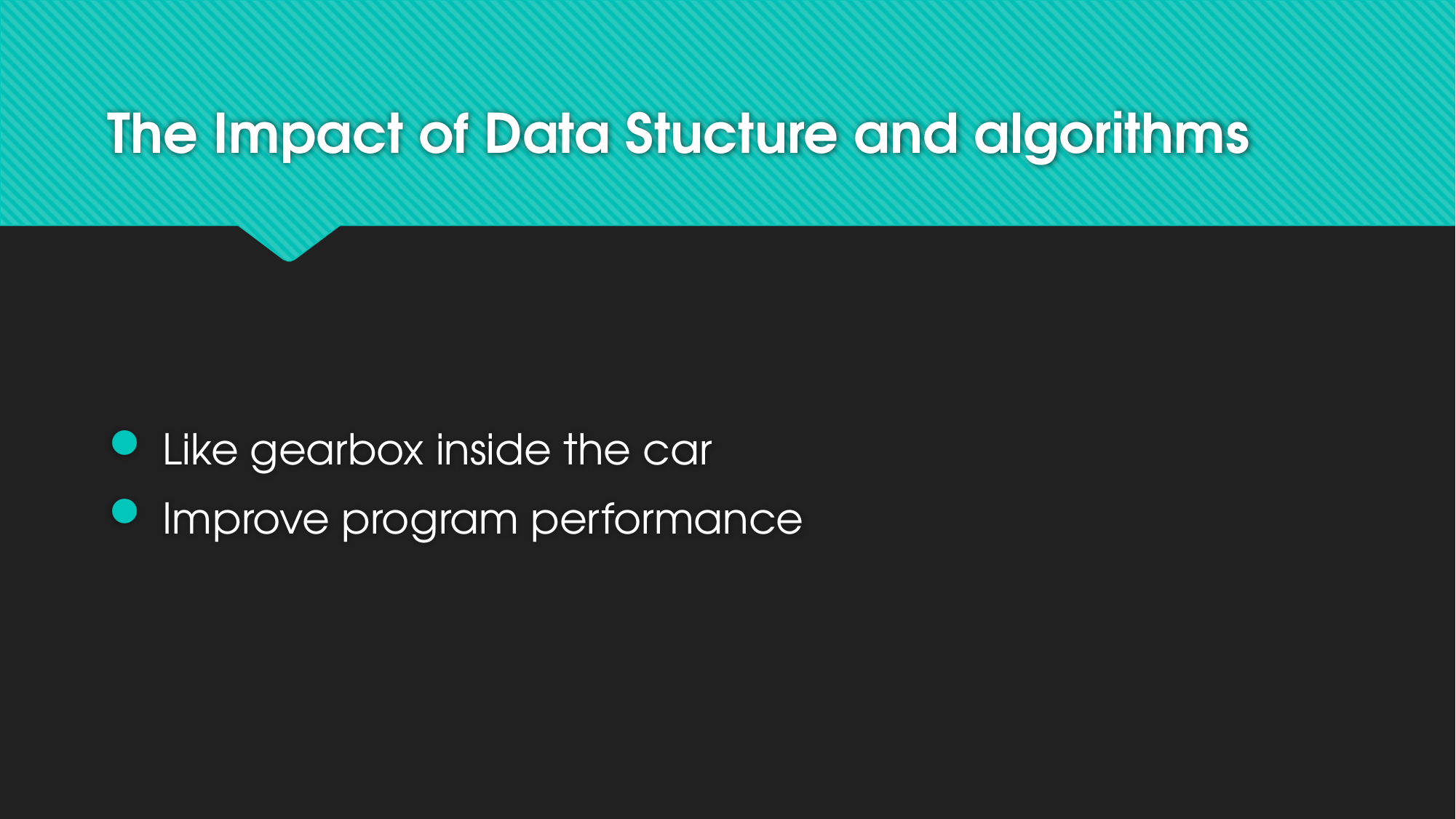

# The Impact of Data Stucture and algorithms
 Like gearbox inside the car
 Improve program performance